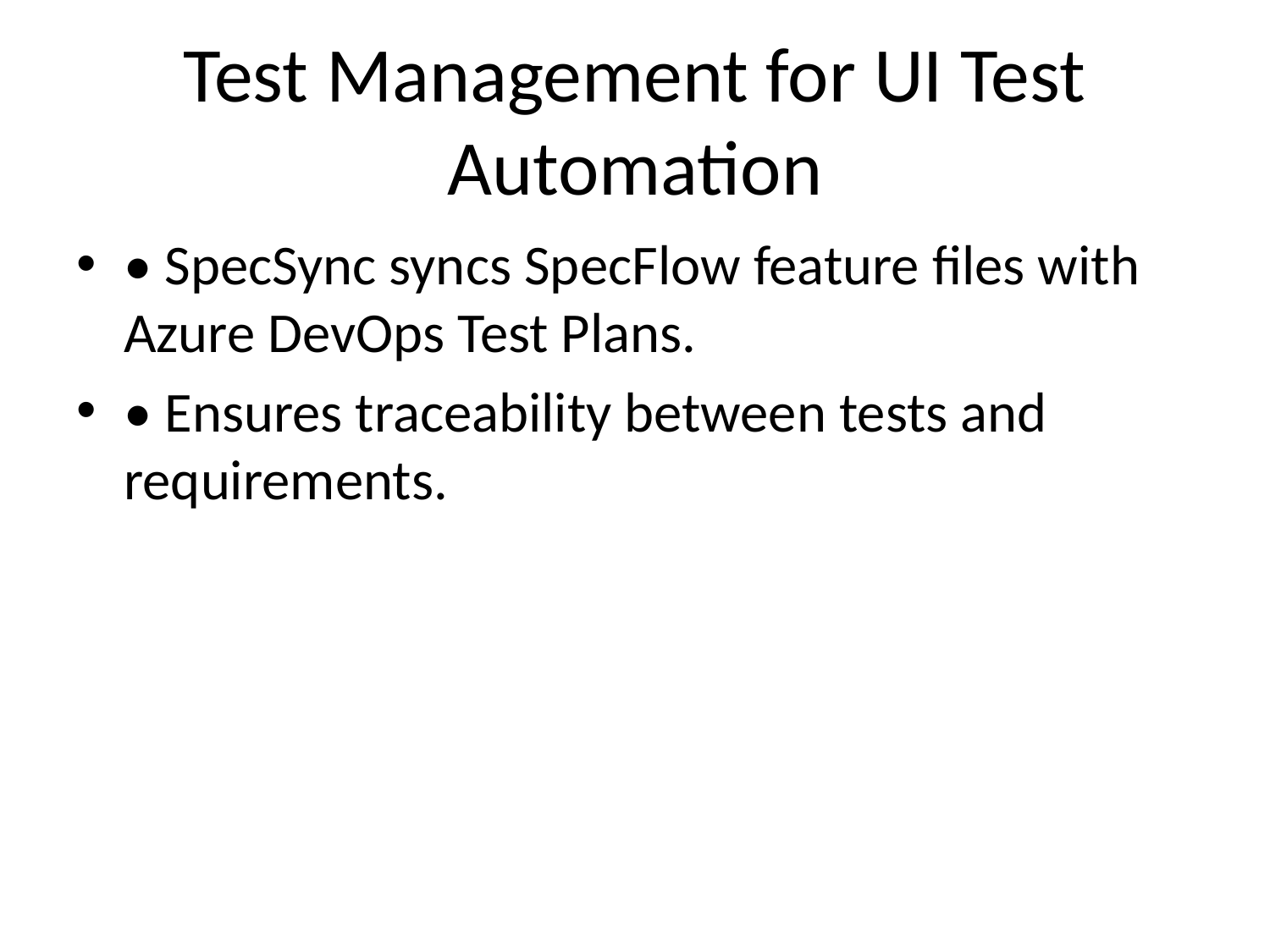

# Test Management for UI Test Automation
• SpecSync syncs SpecFlow feature files with Azure DevOps Test Plans.
• Ensures traceability between tests and requirements.